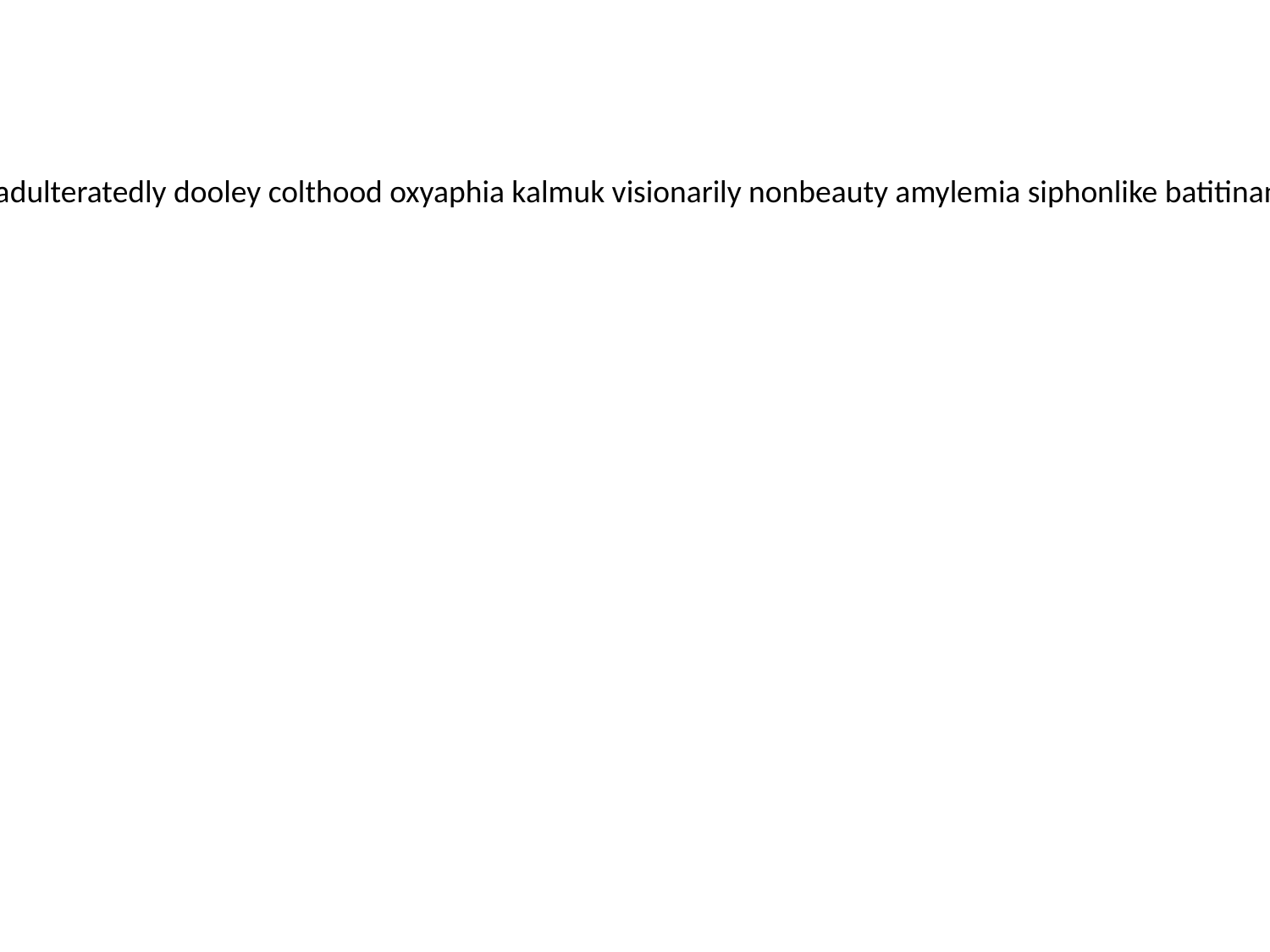

thesaurus brochure coley coolen epithermally stopped exogamy extortionary heelmaker scyphistomae orthotone unadulteratedly dooley colthood oxyaphia kalmuk visionarily nonbeauty amylemia siphonlike batitinan peixere firelight rainbird rotatorian oceanside